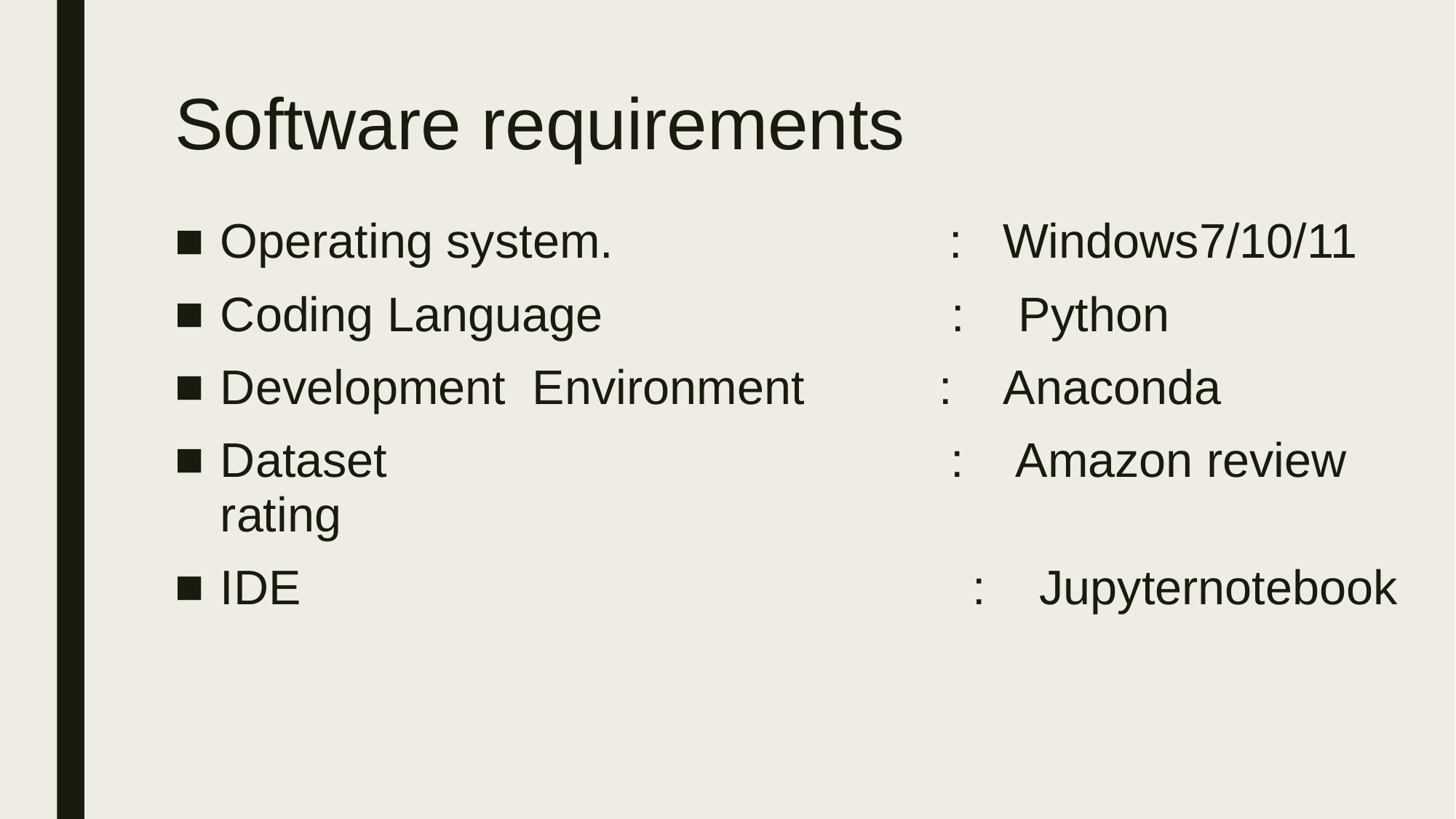

# Software requirements
Operating system.                         :   Windows7/10/11
Coding Language                          :    Python
Development  Environment          :    Anaconda
Dataset                                          :    Amazon review rating
IDE                                                  :    Jupyternotebook